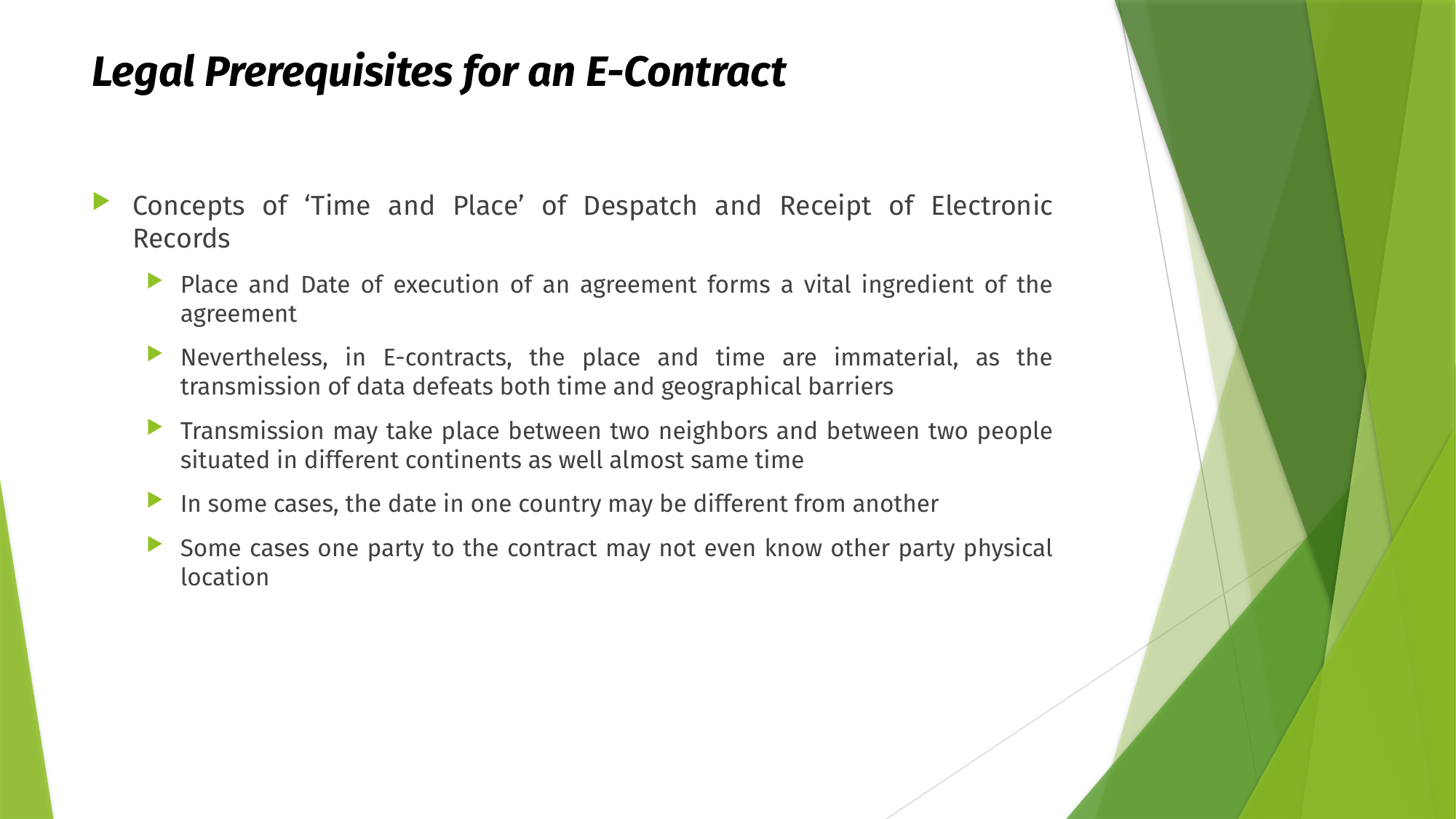

# Legal Prerequisites for an E-Contract

Concepts of ‘Time and Place’ of Despatch and Receipt of Electronic Records
Place and Date of execution of an agreement forms a vital ingredient of the agreement
Nevertheless, in E-contracts, the place and time are immaterial, as the transmission of data defeats both time and geographical barriers
Transmission may take place between two neighbors and between two people situated in different continents as well almost same time
In some cases, the date in one country may be different from another
Some cases one party to the contract may not even know other party physical location